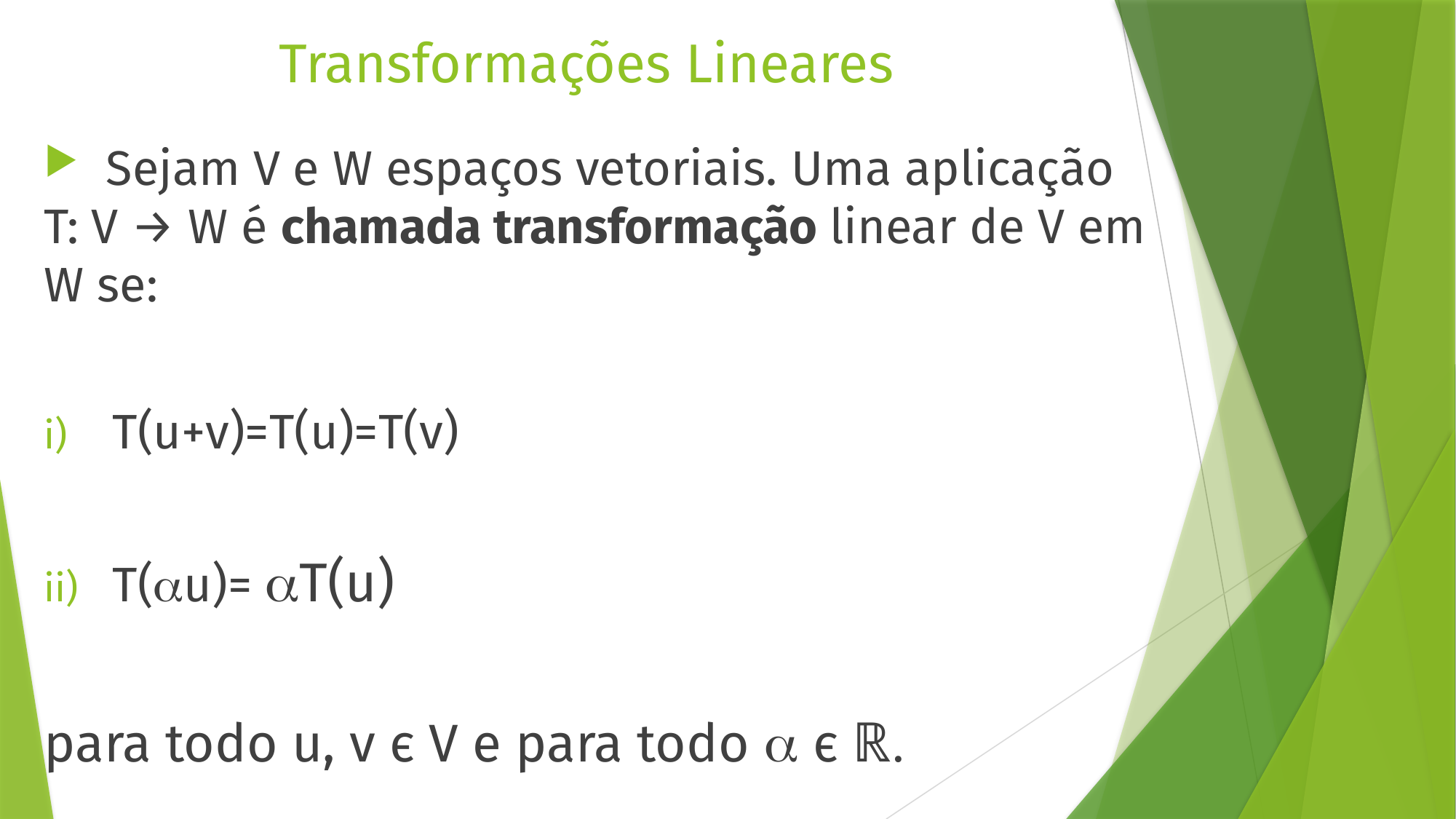

# Transformações Lineares

  Sejam V e W espaços vetoriais. Uma aplicação  T: V → W é chamada transformação linear de V em W se:

T(u+v)=T(u)=T(v)

T(αu)= αT(u)

para todo u, v є V e para todo α є ℝ.